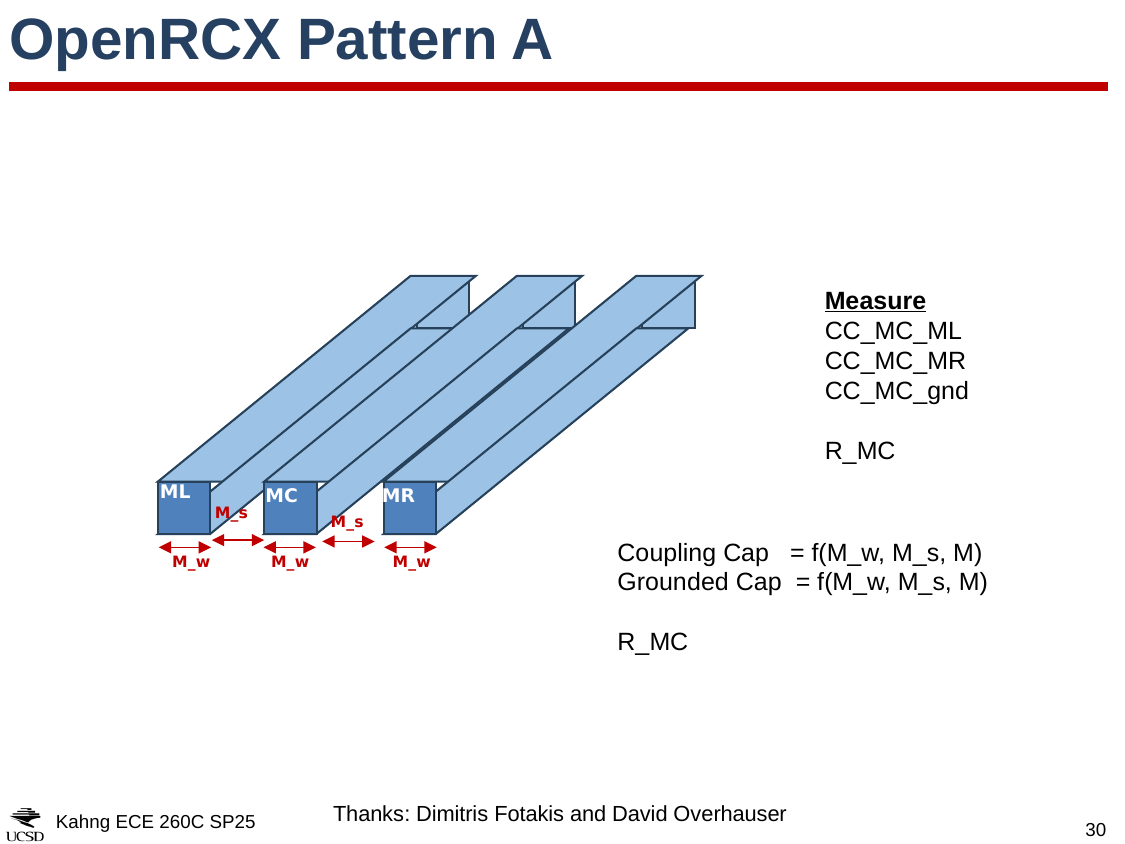

# OpenRCX Pattern A

ML
MC
MR
M_s
M_s
M_w
M_w
M_w
Measure
CC_MC_ML
CC_MC_MR
CC_MC_gnd

R_MC
Coupling Cap   = f(M_w, M_s, M)
Grounded Cap  = f(M_w, M_s, M)

R_MC
Thanks: Dimitris Fotakis and David Overhauser
Kahng ECE 260C SP25